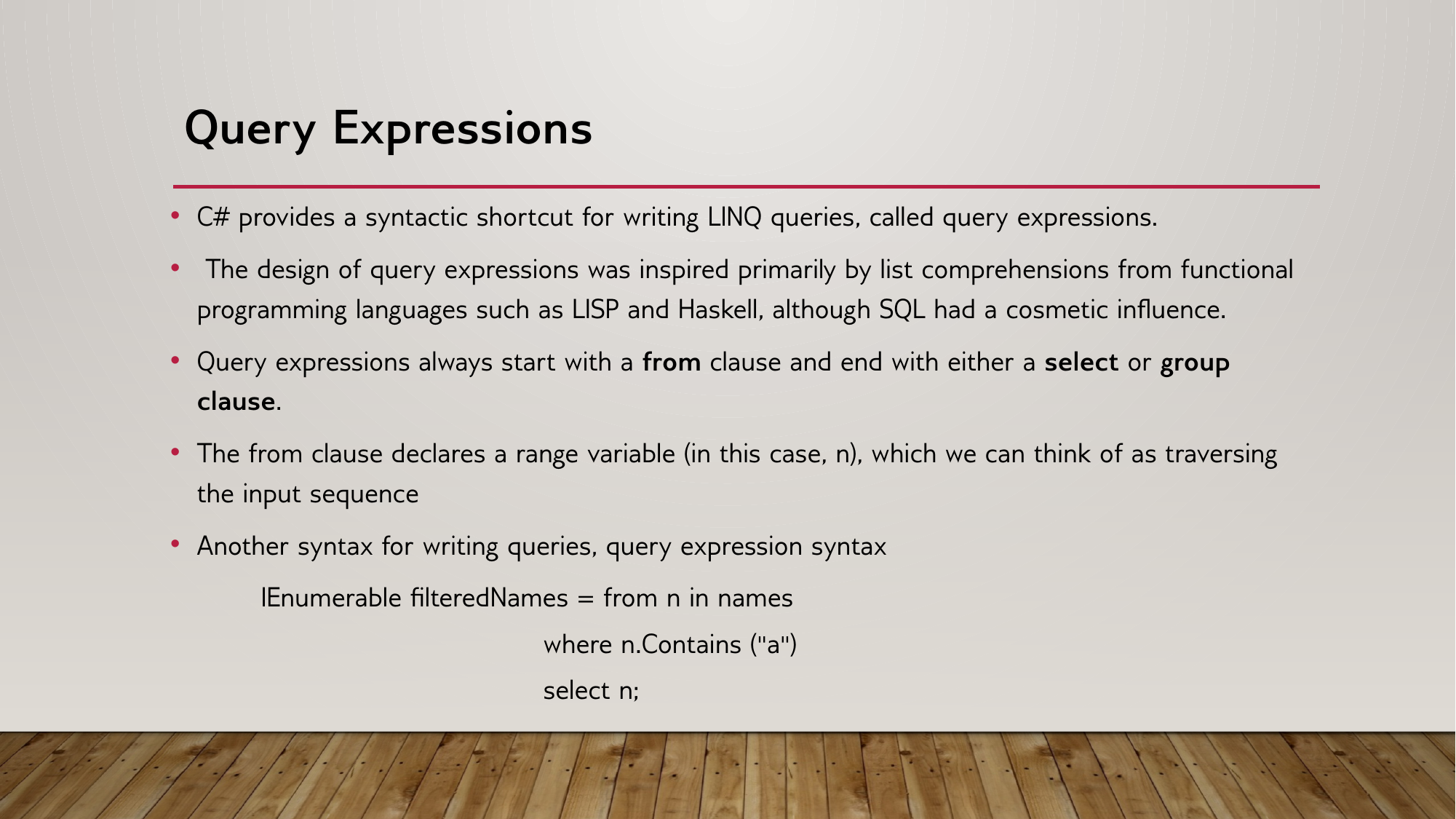

# Query Expressions
C# provides a syntactic shortcut for writing LINQ queries, called query expressions.
 The design of query expressions was inspired primarily by list comprehensions from functional programming languages such as LISP and Haskell, although SQL had a cosmetic influence.
Query expressions always start with a from clause and end with either a select or group clause.
The from clause declares a range variable (in this case, n), which we can think of as traversing the input sequence
Another syntax for writing queries, query expression syntax
	IEnumerable filteredNames = from n in names
	where n.Contains ("a")
	select n;